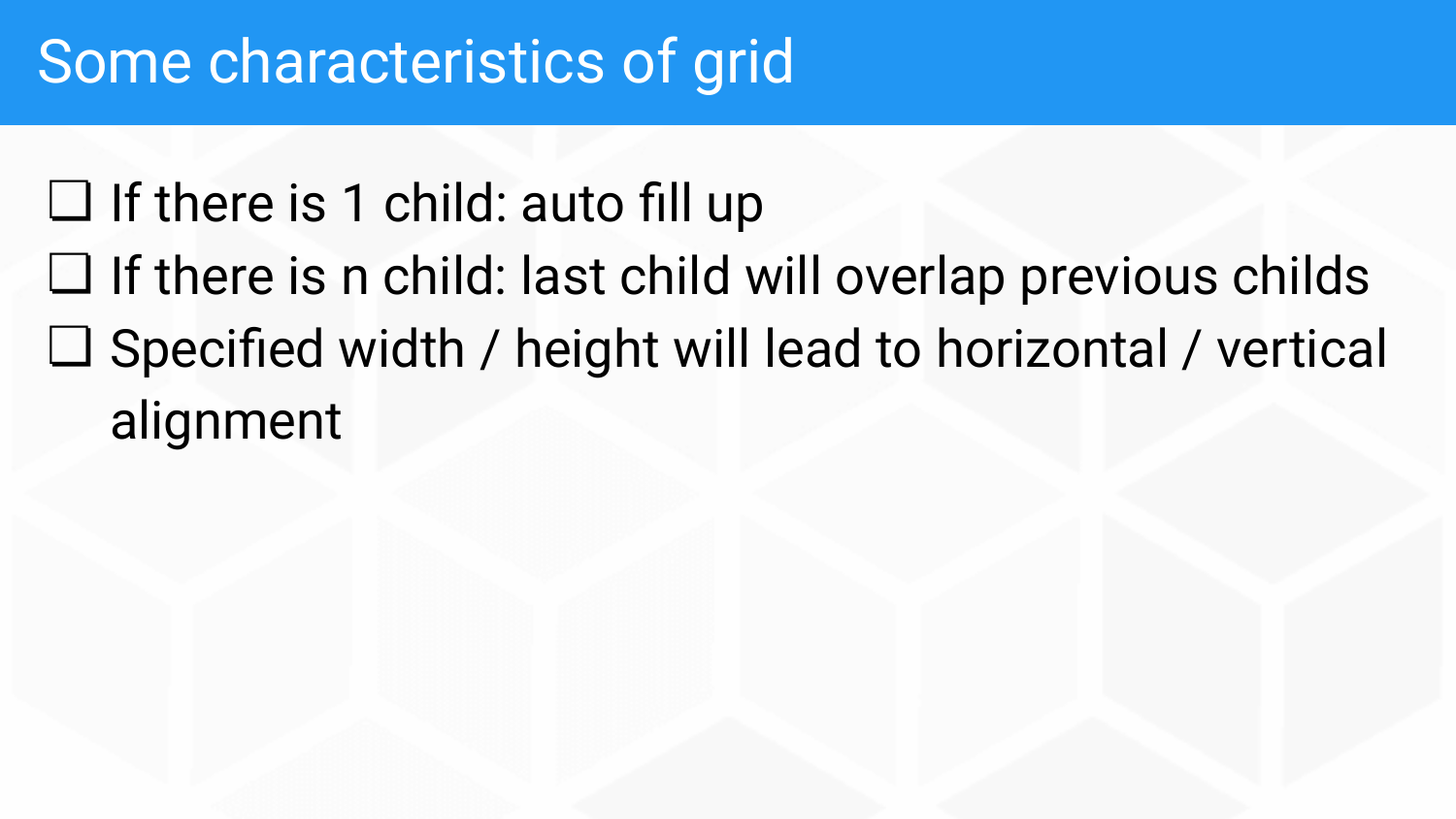

# Some characteristics of grid
If there is 1 child: auto fill up
If there is n child: last child will overlap previous childs
Specified width / height will lead to horizontal / vertical alignment